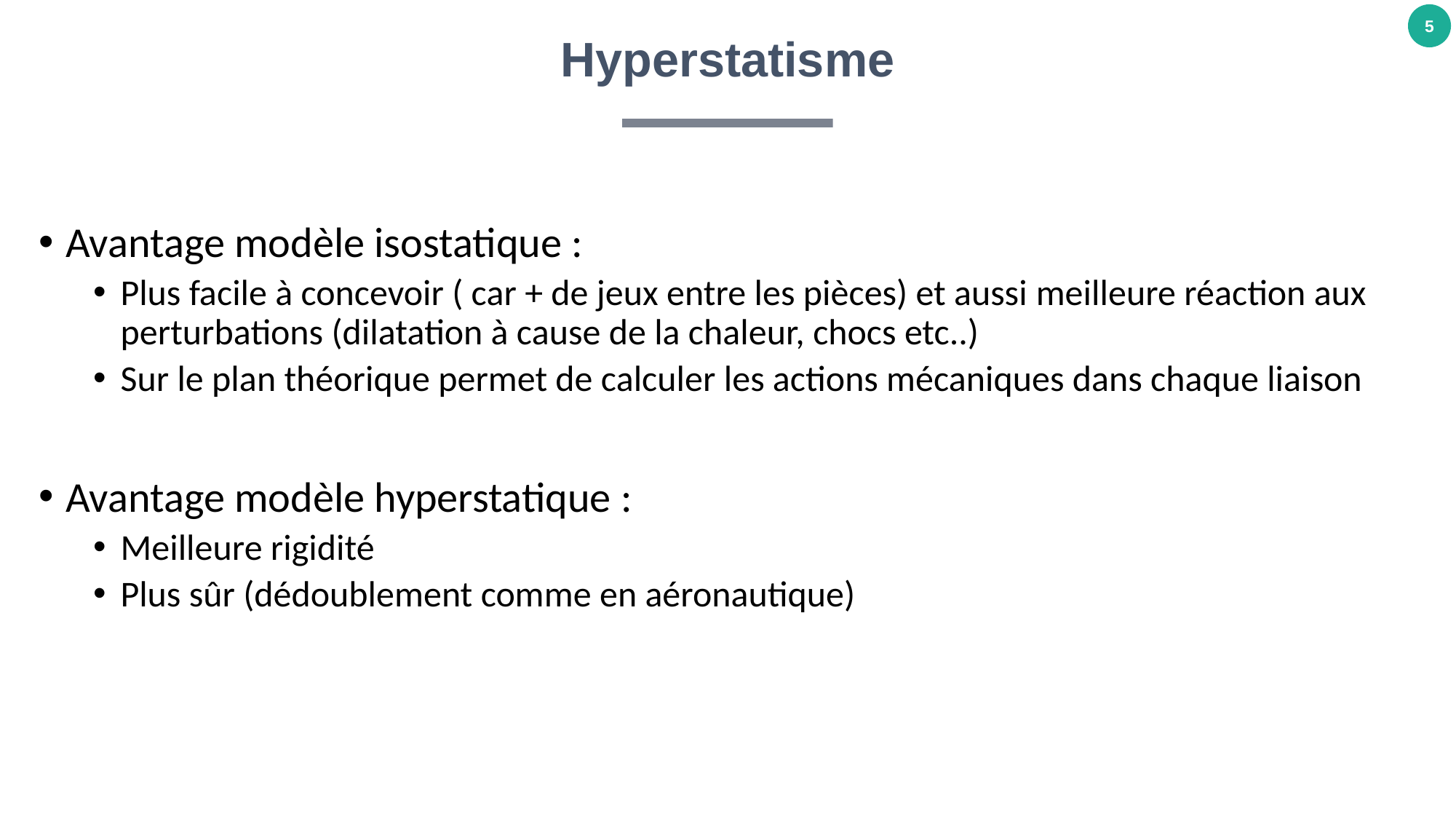

# Hyperstatisme

Avantage modèle isostatique :
Plus facile à concevoir ( car + de jeux entre les pièces) et aussi meilleure réaction aux perturbations (dilatation à cause de la chaleur, chocs etc..)
Sur le plan théorique permet de calculer les actions mécaniques dans chaque liaison

Avantage modèle hyperstatique :
Meilleure rigidité
Plus sûr (dédoublement comme en aéronautique)